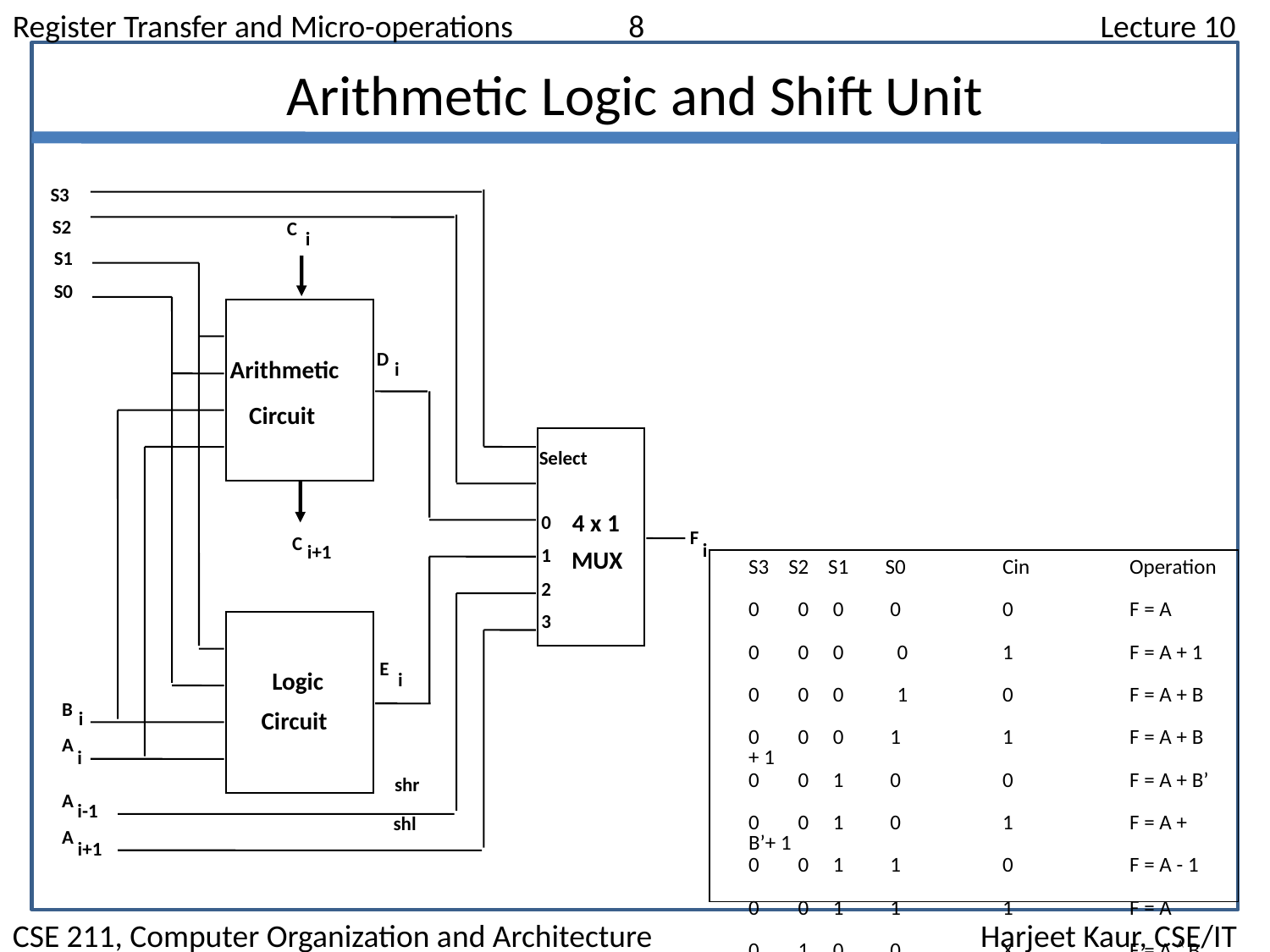

Register Transfer and Micro-operations	               8				          Lecture 10

Arithmetic Logic and Shift Unit
S3

S2
C

i
S1

S0

D
Arithmetic

i

Circuit

Select

4 x 1

0

F

C
i
i+1
1

MUX

2

3

E
Logic
i

B
Circuit

i

A
i

shr
A
i-1
shl

A
i+1

S3    S2    S1	  S0	Cin	Operation
0        0     0	   0	0	F = A
0        0     0           0	1	F = A + 1
0        0     0           1	0	F = A + B
0        0     0	   1	1	F = A + B + 1
0        0     1 	   0	0	F = A + B’
0        0     1	   0	1	F = A + B’+ 1
0        0     1	   1	0	F = A - 1
0        0     1	   1	1	F = A
0        1     0	   0	X	F = A ∧ B
0        1     0	   1	X	F = A ∨ B
0        1     1	   0	X	F = A ⊕ B
0        1     1	   1	X	F = A’
1        0     X	   X	X	F = shr A
1        1     X	   X	X	F = shl A

CSE 211, Computer Organization and Architecture		           Harjeet Kaur, CSE/IT